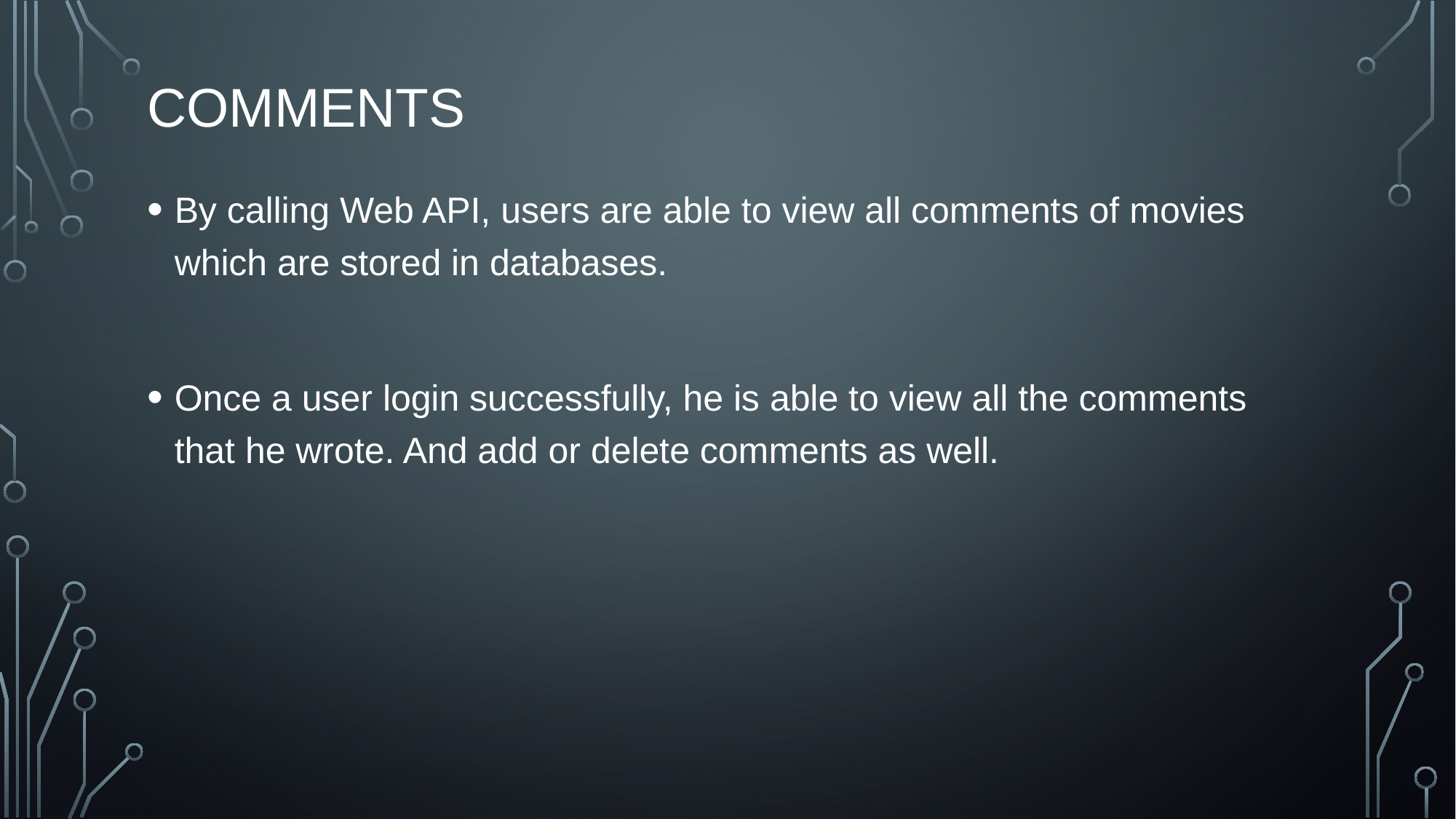

# comments
By calling Web API, users are able to view all comments of movies which are stored in databases.

Once a user login successfully, he is able to view all the comments that he wrote. And add or delete comments as well.